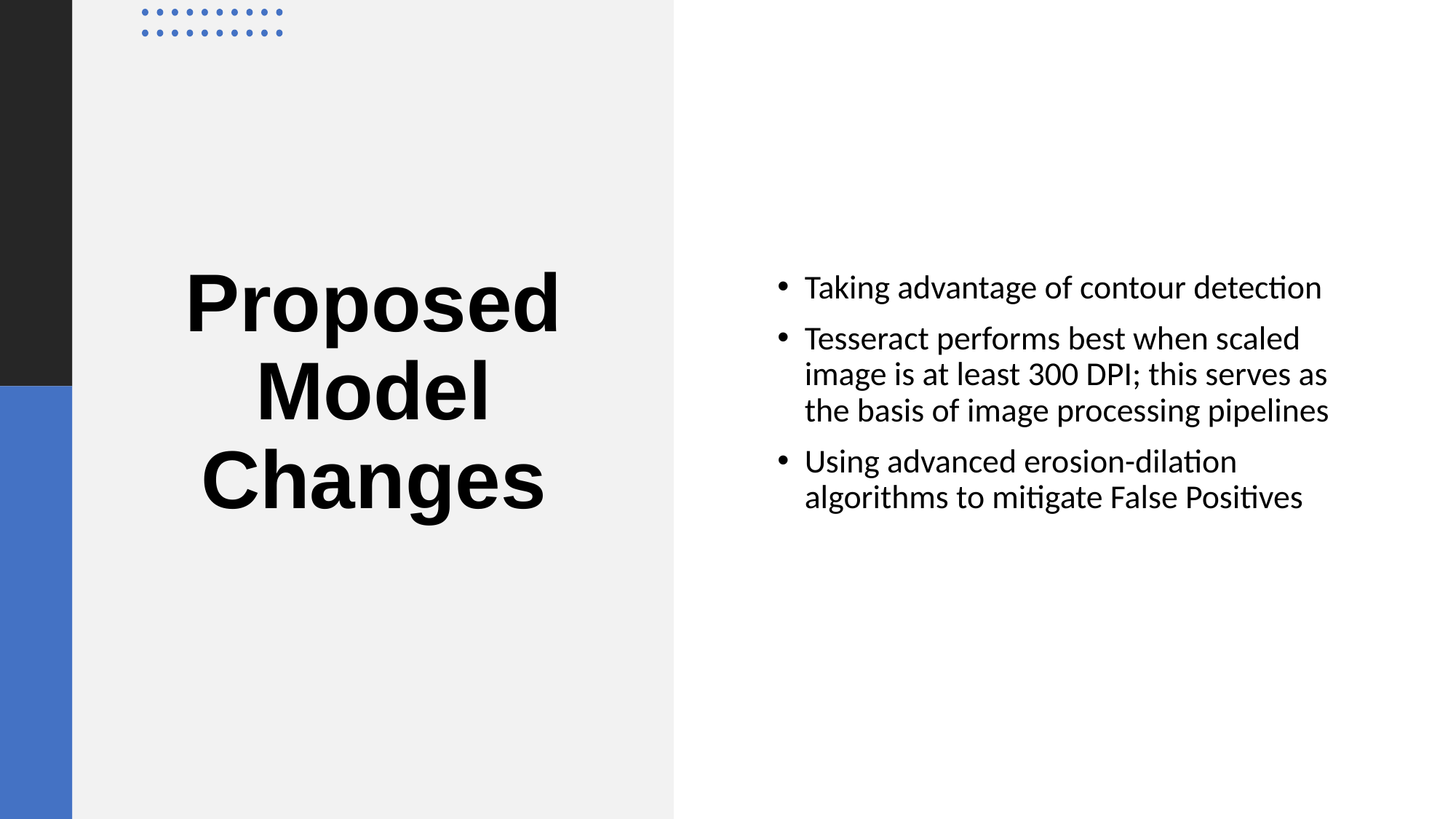

Taking advantage of contour detection
Tesseract performs best when scaled image is at least 300 DPI; this serves as the basis of image processing pipelines
Using advanced erosion-dilation algorithms to mitigate False Positives
# Proposed Model Changes